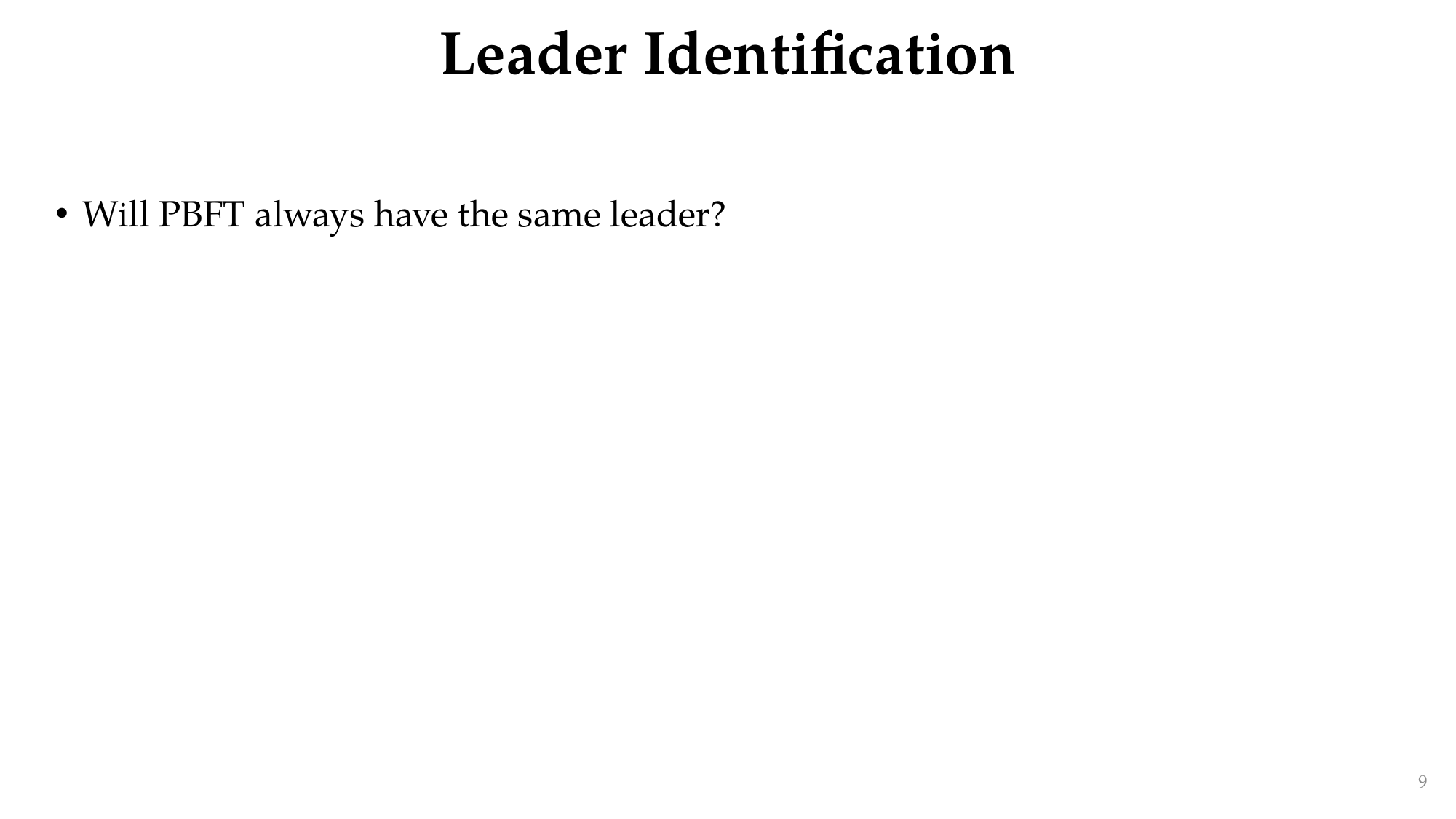

# Leader Identification
Will PBFT always have the same leader?

9